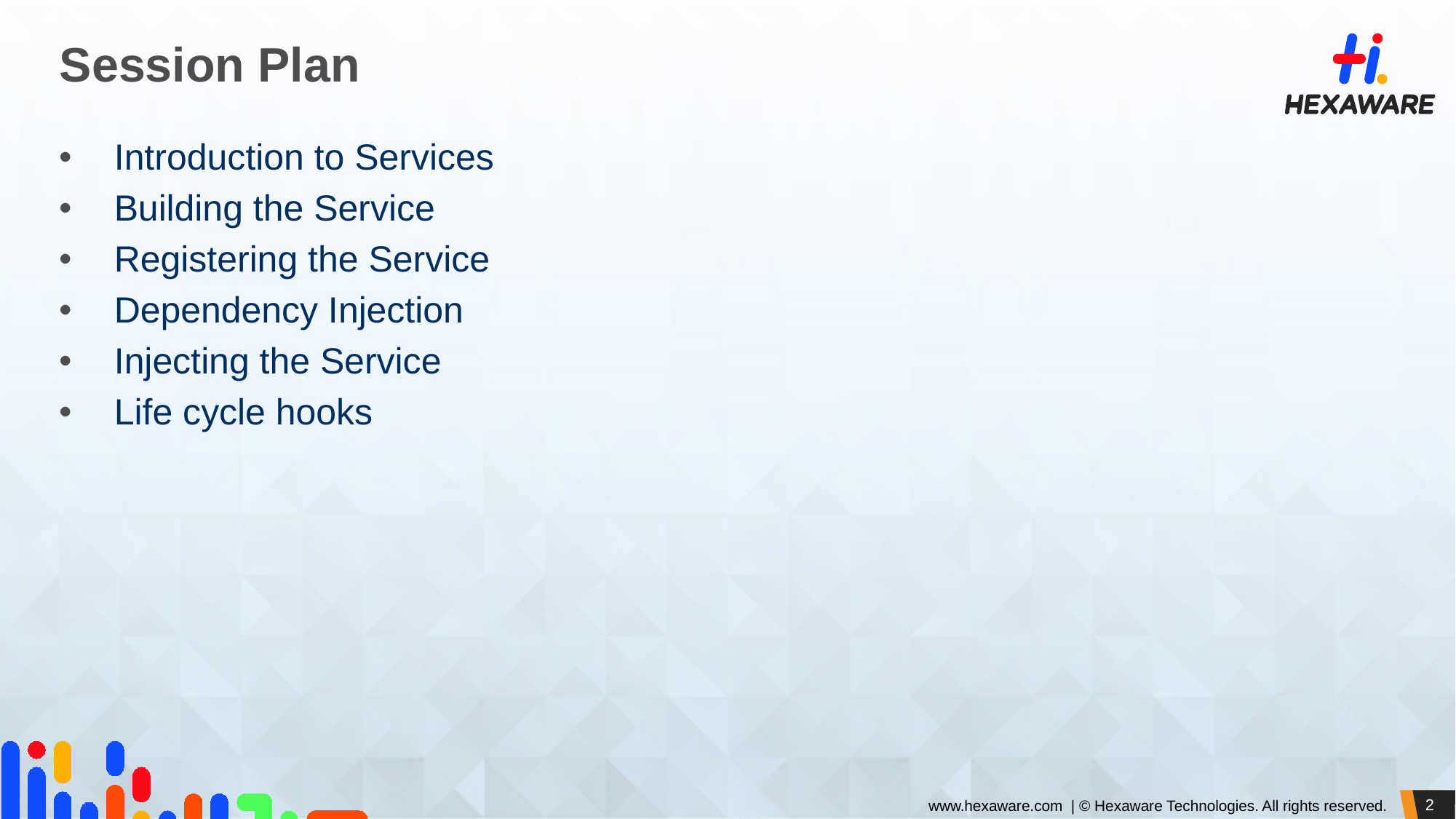

# Session Plan
Introduction to Services
Building the Service
Registering the Service
Dependency Injection
Injecting the Service
Life cycle hooks